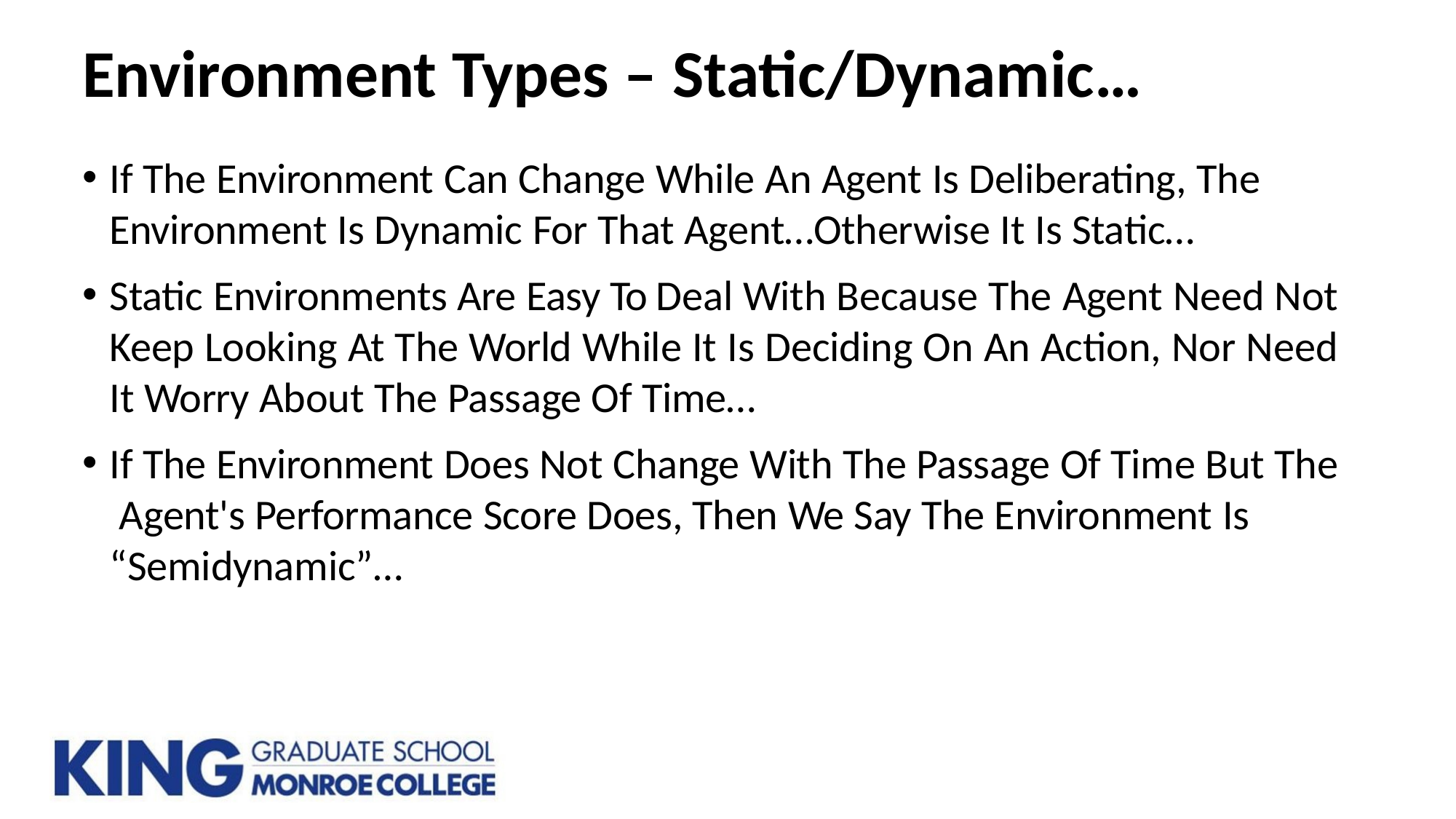

# Environment Types – Static/Dynamic…
If The Environment Can Change While An Agent Is Deliberating, The
Environment Is Dynamic For That Agent…Otherwise It Is Static…
Static Environments Are Easy To Deal With Because The Agent Need Not  Keep Looking At The World While It Is Deciding On An Action, Nor Need  It Worry About The Passage Of Time…
If The Environment Does Not Change With The Passage Of Time But The  Agent's Performance Score Does, Then We Say The Environment Is  “Semidynamic”…